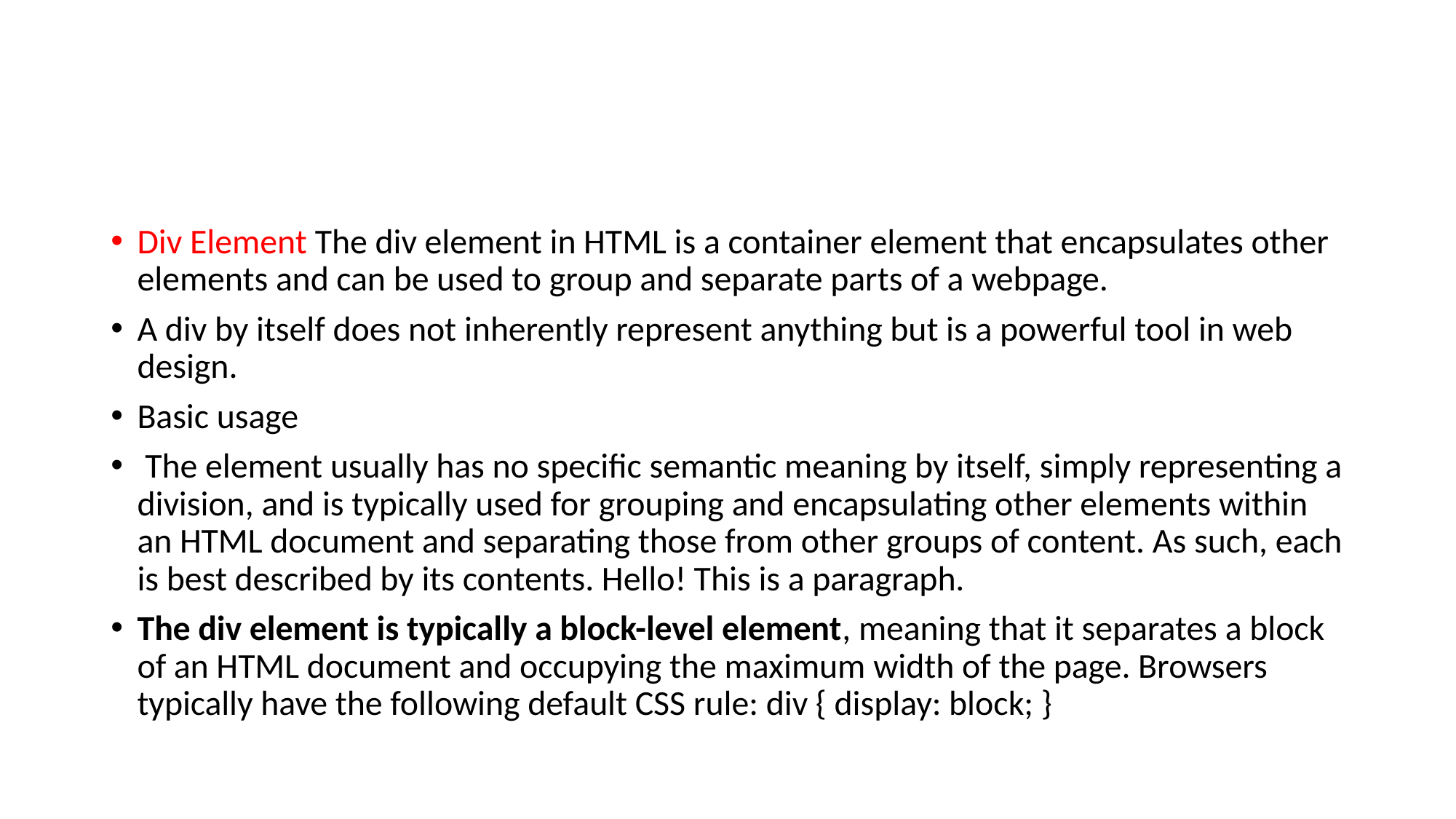

Div Element The div element in HTML is a container element that encapsulates other elements and can be used to group and separate parts of a webpage.
A div by itself does not inherently represent anything but is a powerful tool in web design.
Basic usage
 The element usually has no specific semantic meaning by itself, simply representing a division, and is typically used for grouping and encapsulating other elements within an HTML document and separating those from other groups of content. As such, each is best described by its contents. Hello! This is a paragraph.
The div element is typically a block-level element, meaning that it separates a block of an HTML document and occupying the maximum width of the page. Browsers typically have the following default CSS rule: div { display: block; }